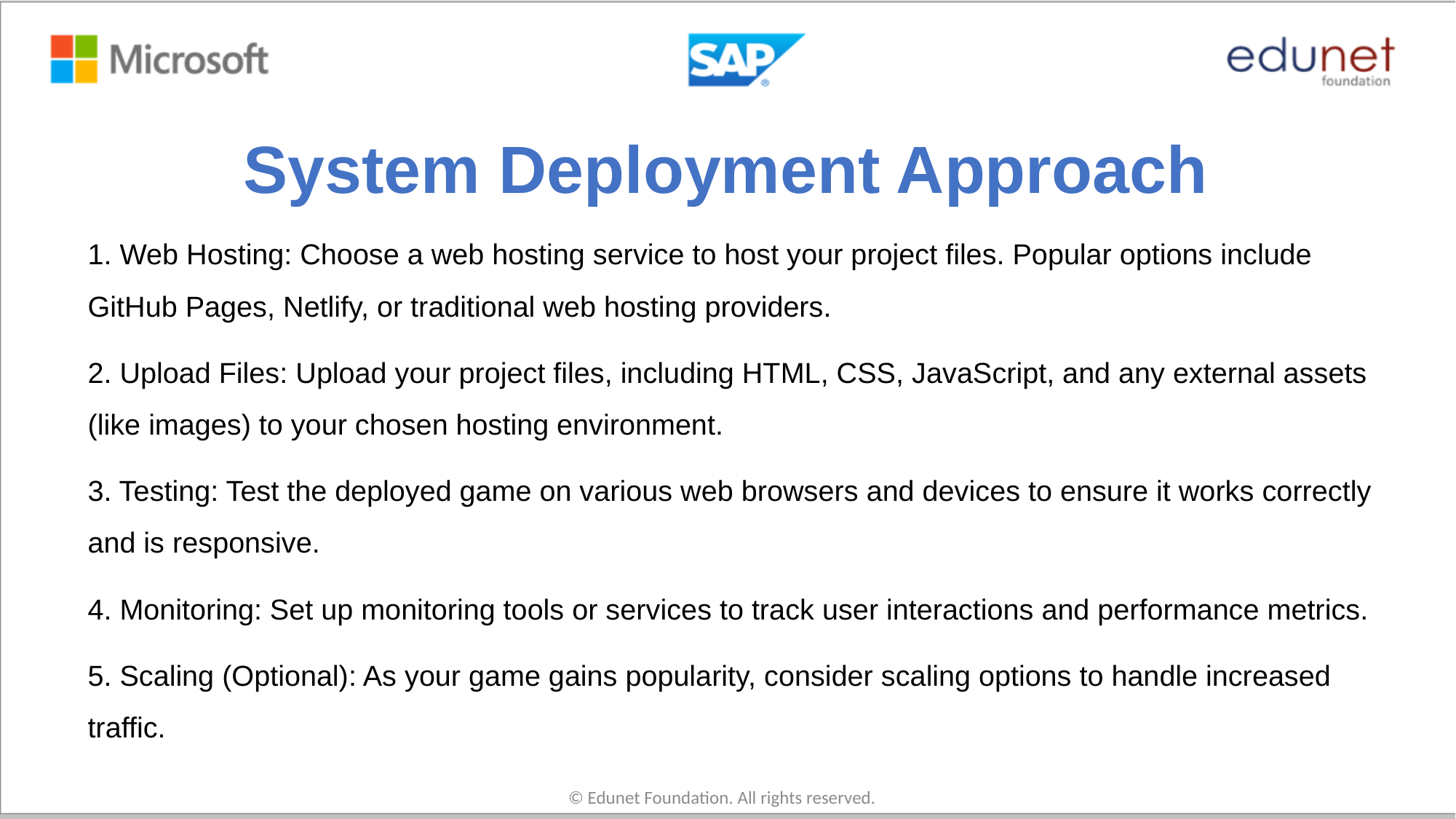

# System Deployment Approach
1. Web Hosting: Choose a web hosting service to host your project files. Popular options include GitHub Pages, Netlify, or traditional web hosting providers.
2. Upload Files: Upload your project files, including HTML, CSS, JavaScript, and any external assets (like images) to your chosen hosting environment.
3. Testing: Test the deployed game on various web browsers and devices to ensure it works correctly and is responsive.
4. Monitoring: Set up monitoring tools or services to track user interactions and performance metrics.
5. Scaling (Optional): As your game gains popularity, consider scaling options to handle increased traffic.

© Edunet Foundation. All rights reserved.